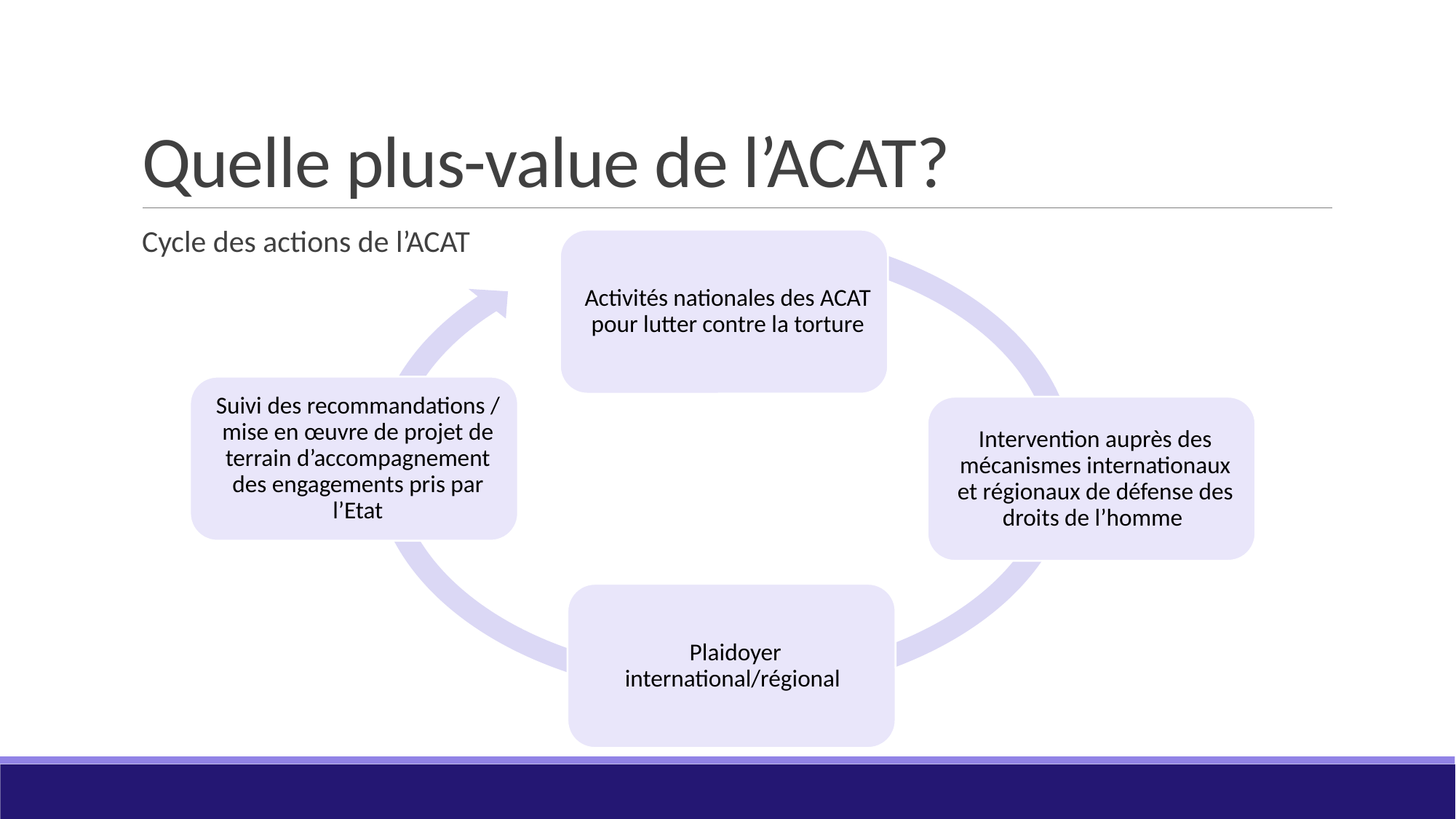

# Quelle plus-value de l’ACAT?
Cycle des actions de l’ACAT
Activités nationales des ACAT pour lutter contre la torture
Intervention auprès des mécanismes internationaux et régionaux de défense des droits de l’homme
Plaidoyer international/régional
Suivi des recommandations / mise en œuvre de projet de terrain d’accompagnement des engagements pris par l’Etat